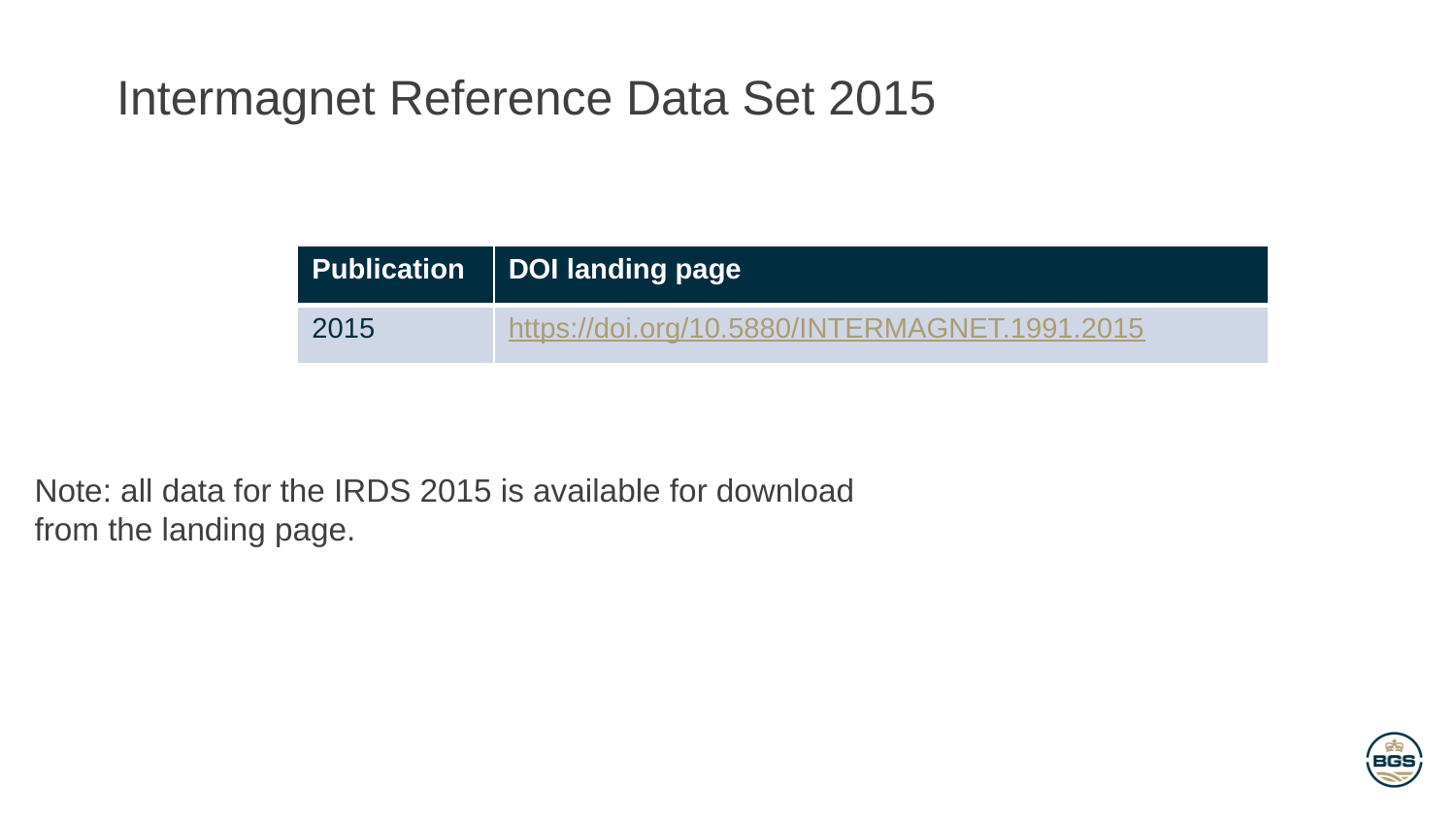

Intermagnet Reference Data Set 2015
| Publication | DOI landing page |
| --- | --- |
| 2015 | https://doi.org/10.5880/INTERMAGNET.1991.2015 |
Note: all data for the IRDS 2015 is available for download from the landing page.